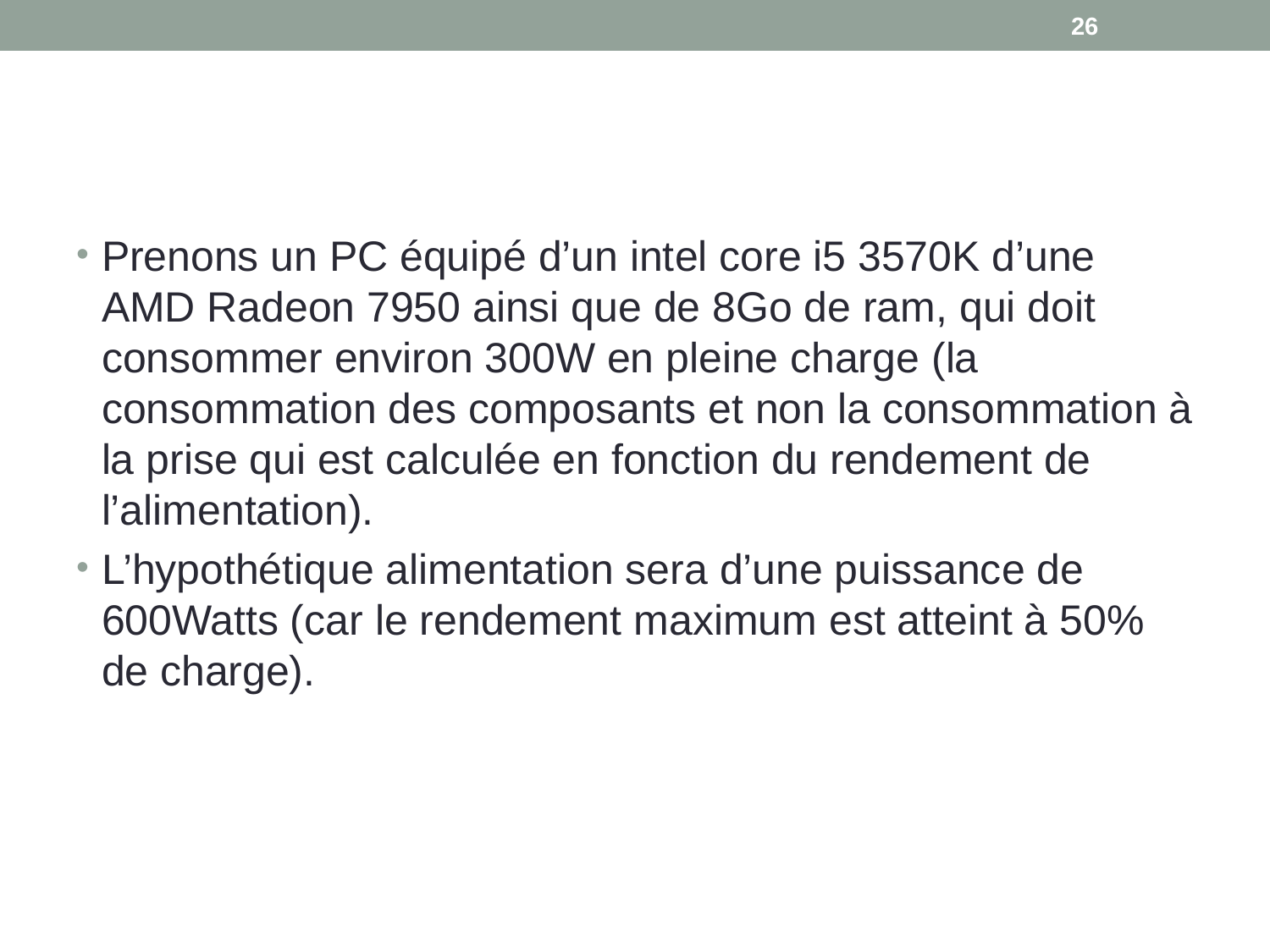

26
#
Prenons un PC équipé d’un intel core i5 3570K d’une AMD Radeon 7950 ainsi que de 8Go de ram, qui doit consommer environ 300W en pleine charge (la consommation des composants et non la consommation à la prise qui est calculée en fonction du rendement de l’alimentation).
L’hypothétique alimentation sera d’une puissance de 600Watts (car le rendement maximum est atteint à 50% de charge).